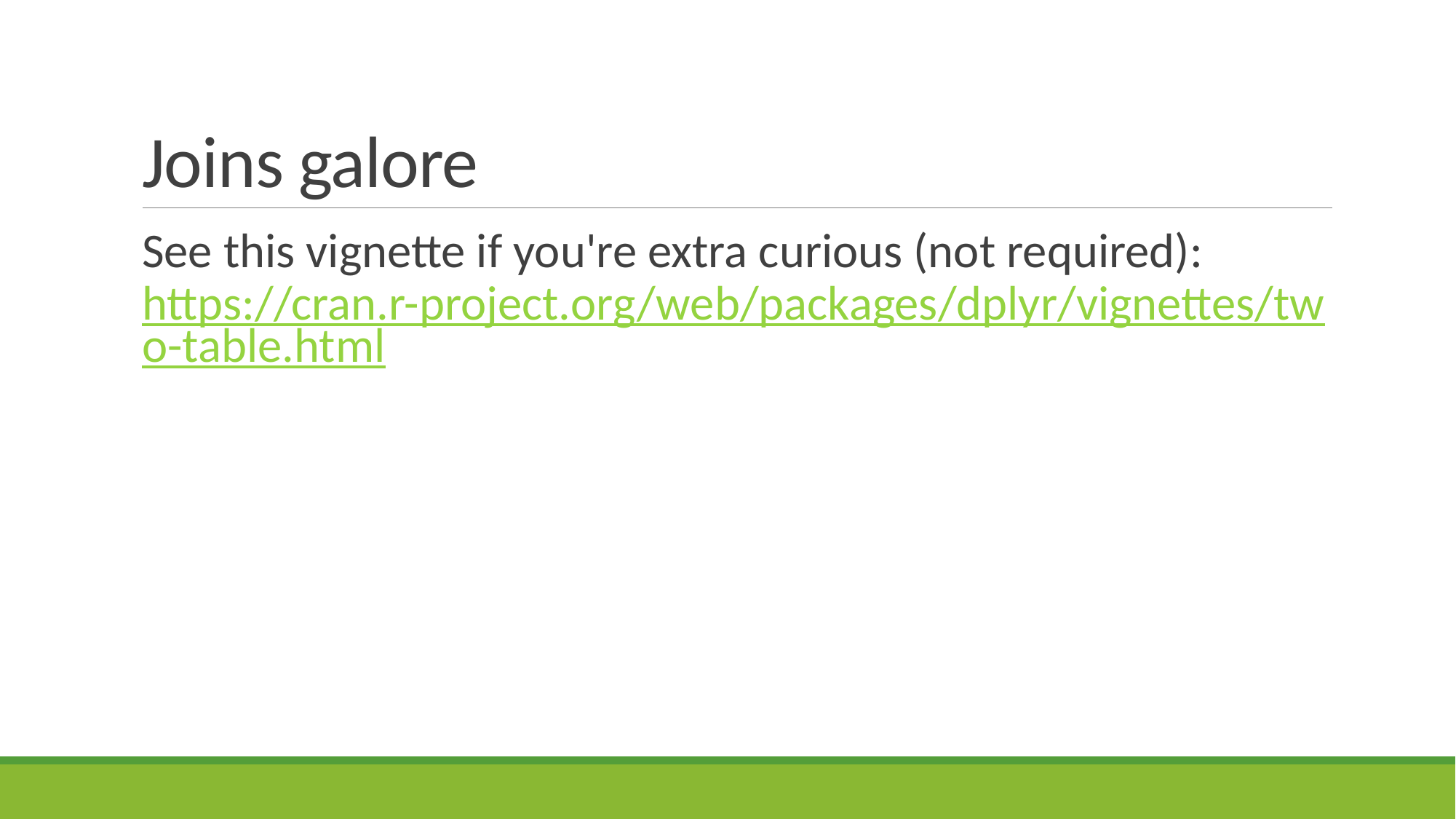

# Joins galore
See this vignette if you're extra curious (not required): https://cran.r-project.org/web/packages/dplyr/vignettes/two-table.html